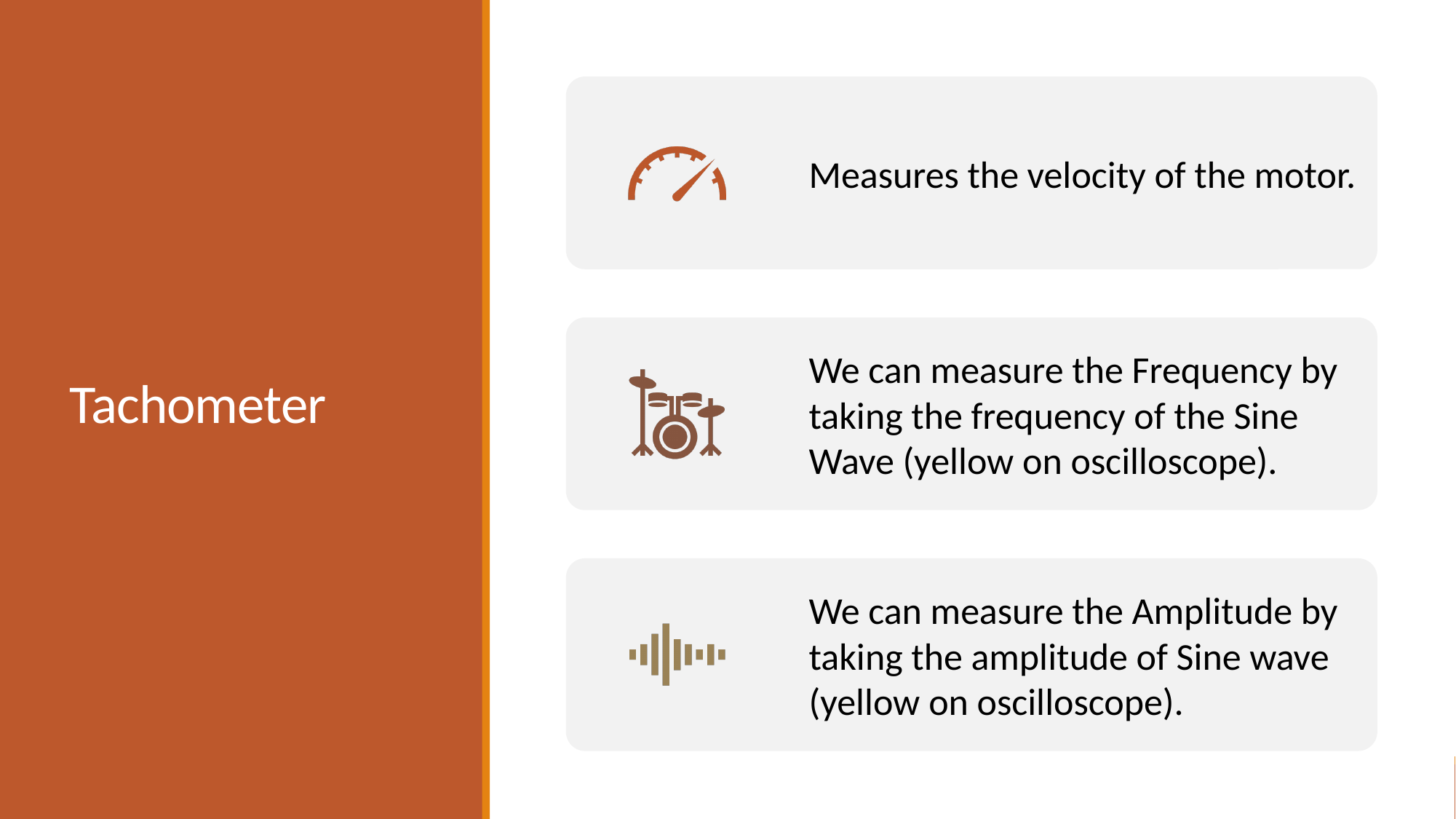

# Tachometer
Measures the velocity of the motor.
We can measure the Frequency by taking the frequency of the Sine Wave (yellow on oscilloscope).
We can measure the Amplitude by taking the amplitude of Sine wave (yellow on oscilloscope).